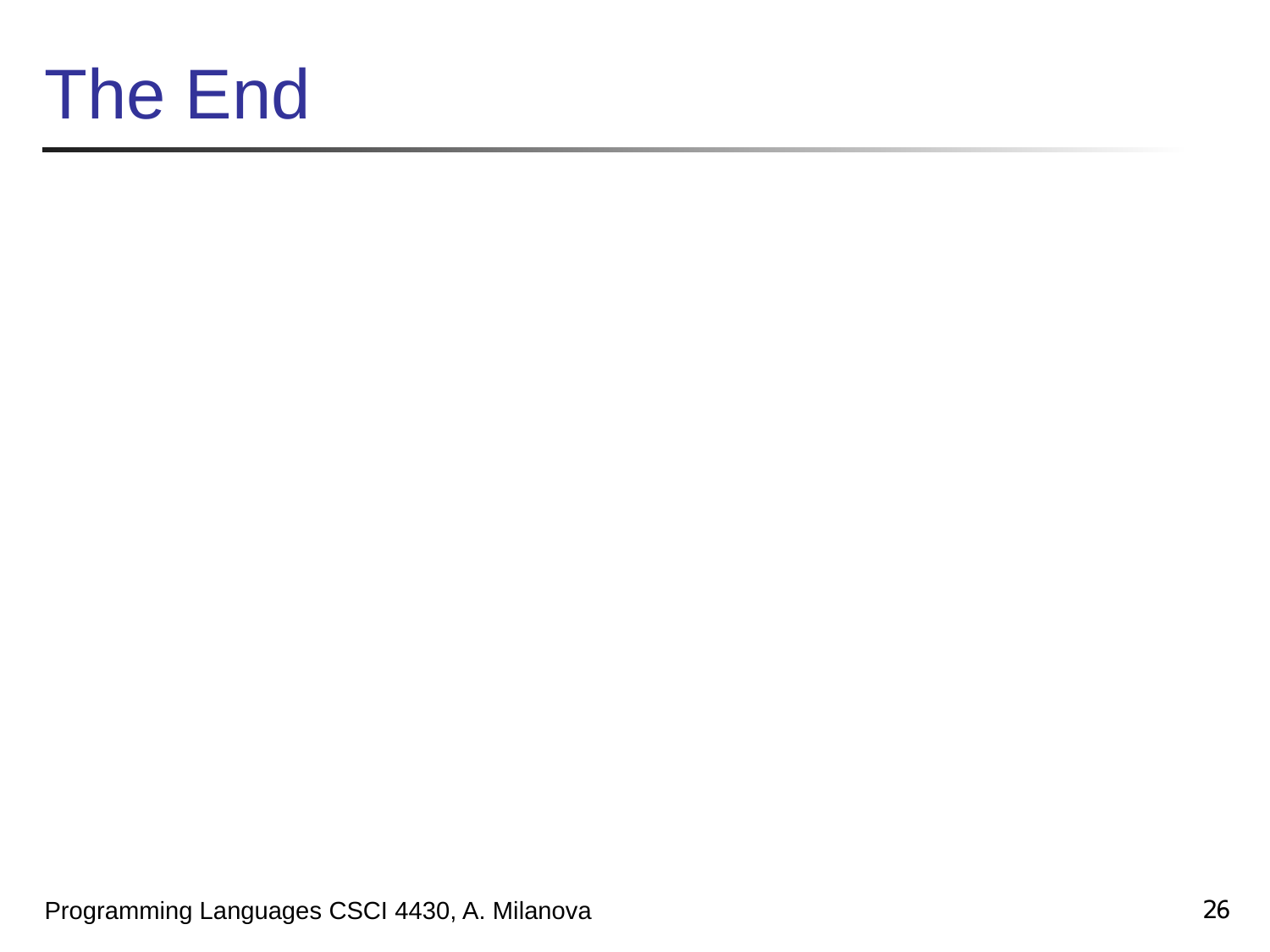

# The End

26
Programming Languages CSCI 4430, A. Milanova